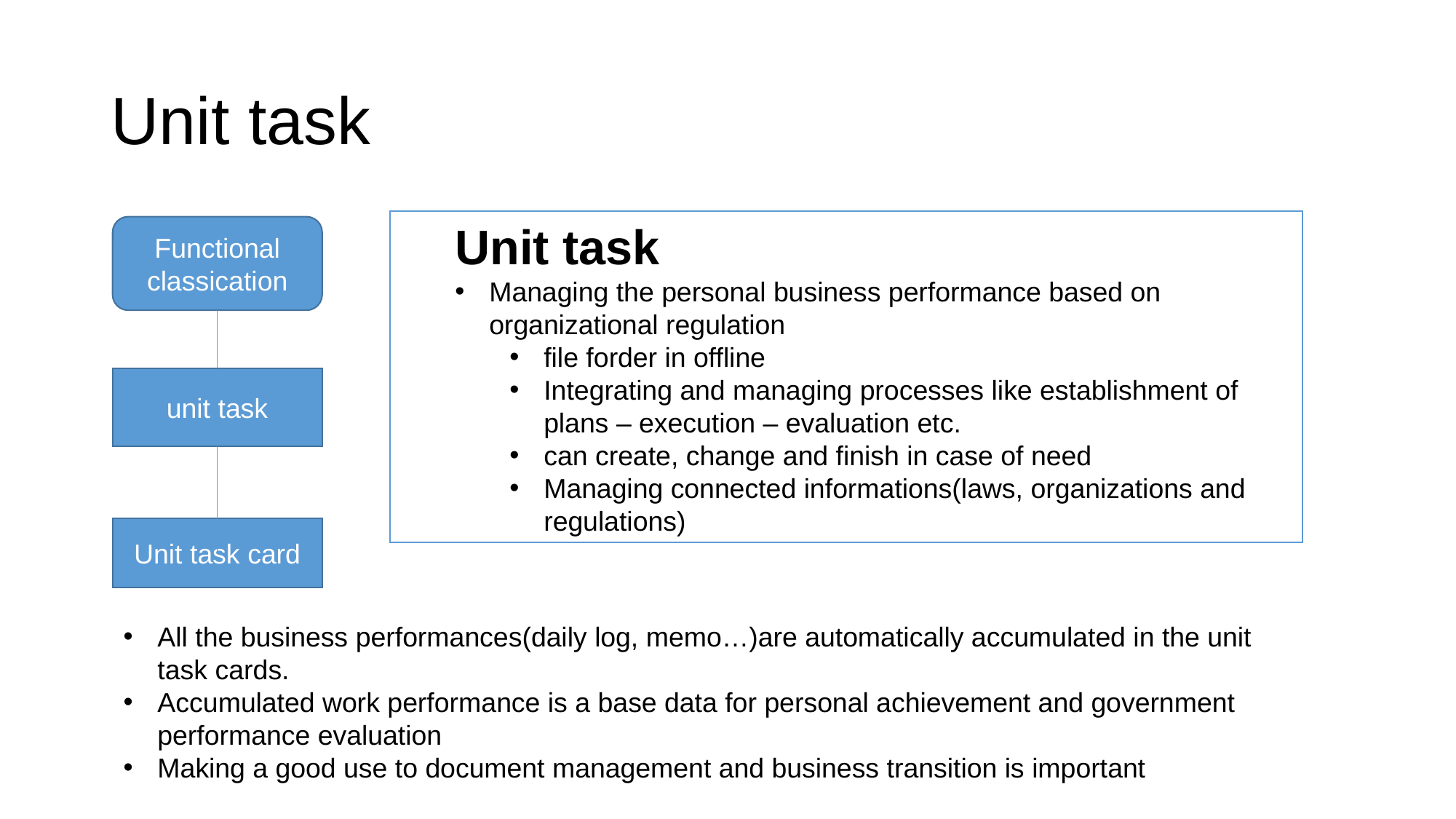

# Unit task
Unit task
Managing the personal business performance based on organizational regulation
file forder in offline
Integrating and managing processes like establishment of plans – execution – evaluation etc.
can create, change and finish in case of need
Managing connected informations(laws, organizations and regulations)
Functional classication
unit task
Unit task card
All the business performances(daily log, memo…)are automatically accumulated in the unit task cards.
Accumulated work performance is a base data for personal achievement and government performance evaluation
Making a good use to document management and business transition is important